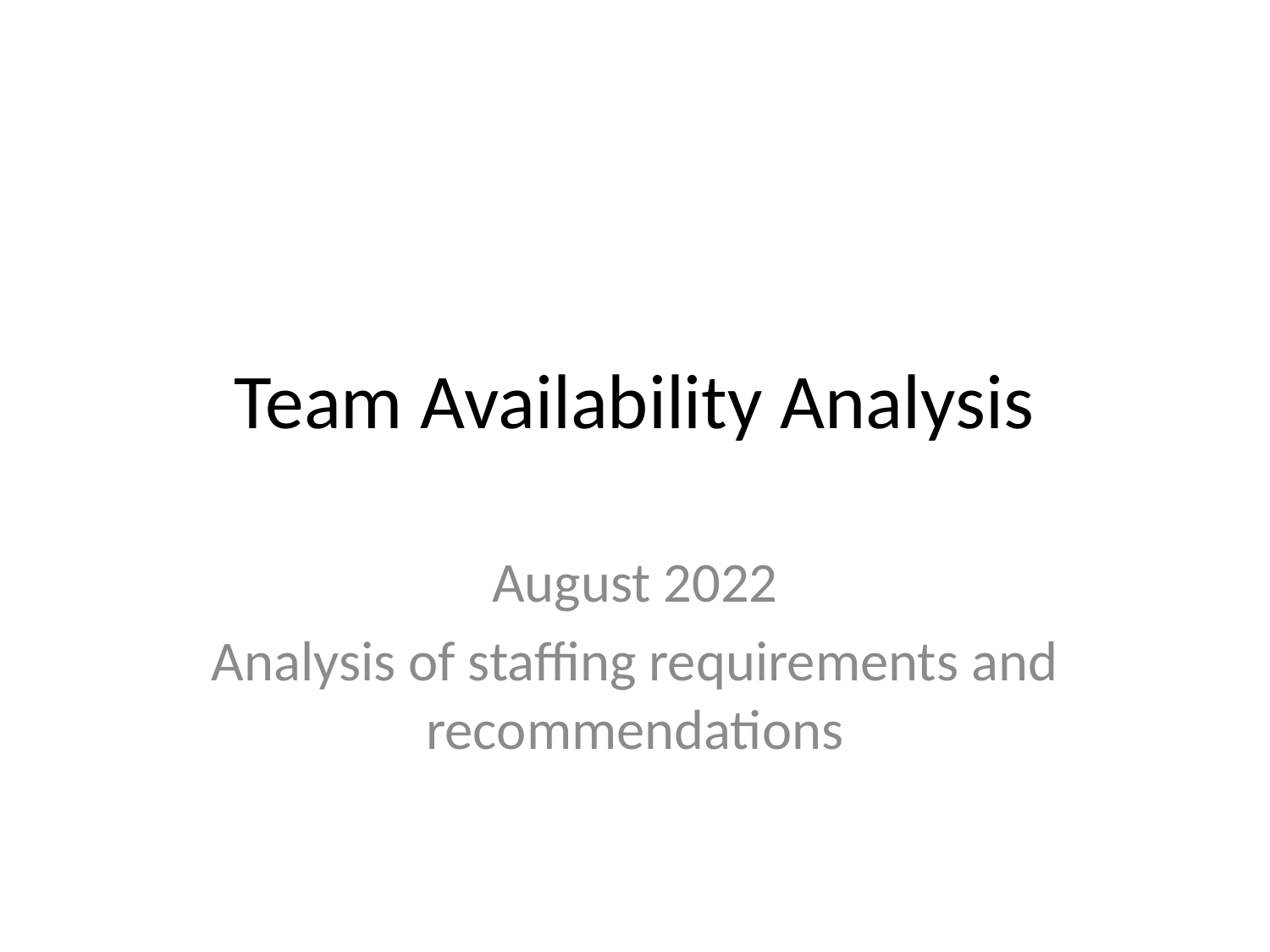

# Team Availability Analysis
August 2022
Analysis of staffing requirements and recommendations